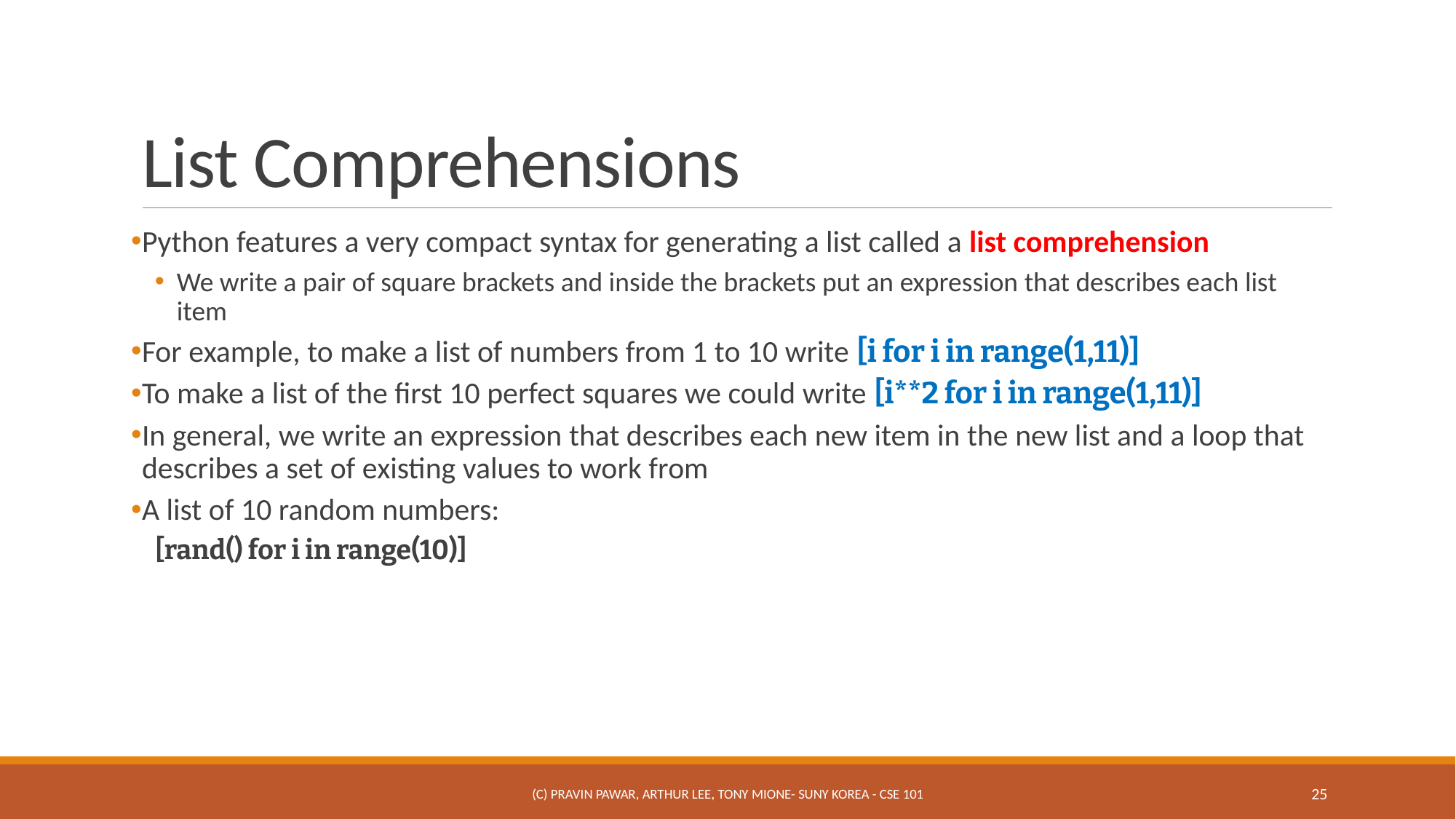

# List Comprehensions
Python features a very compact syntax for generating a list called a list comprehension
We write a pair of square brackets and inside the brackets put an expression that describes each list item
For example, to make a list of numbers from 1 to 10 write [i for i in range(1,11)]
To make a list of the first 10 perfect squares we could write [i**2 for i in range(1,11)]
In general, we write an expression that describes each new item in the new list and a loop that describes a set of existing values to work from
A list of 10 random numbers:
[rand() for i in range(10)]

(c) Pravin Pawar, Arthur Lee, Tony Mione- SUNY Korea - CSE 101
25